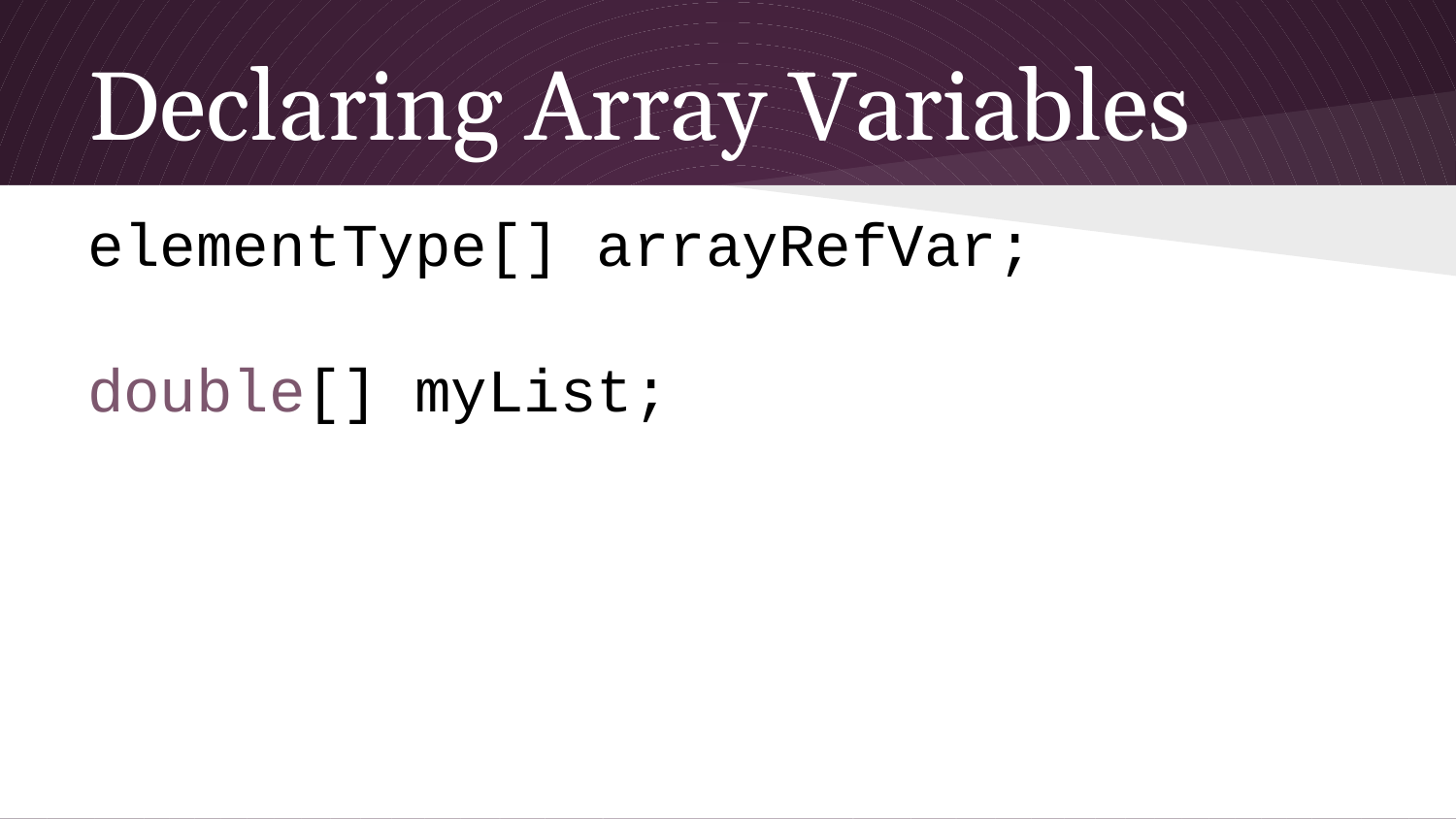

# Declaring Array Variables
elementType[] arrayRefVar;

double[] myList;